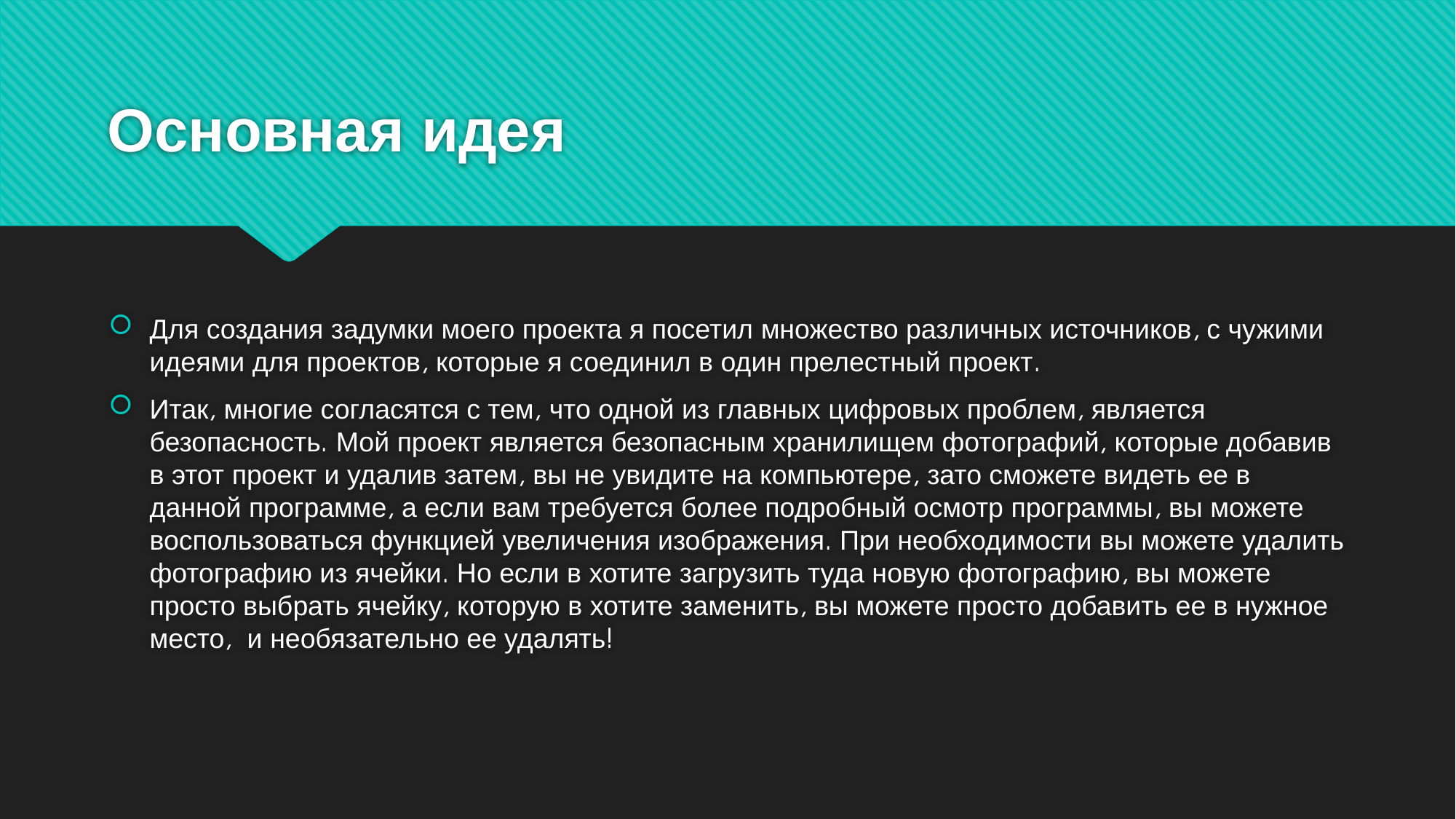

# Основная идея
Для создания задумки моего проекта я посетил множество различных источников, с чужими идеями для проектов, которые я соединил в один прелестный проект.
Итак, многие согласятся с тем, что одной из главных цифровых проблем, является безопасность. Мой проект является безопасным хранилищем фотографий, которые добавив в этот проект и удалив затем, вы не увидите на компьютере, зато сможете видеть ее в данной программе, а если вам требуется более подробный осмотр программы, вы можете воспользоваться функцией увеличения изображения. При необходимости вы можете удалить фотографию из ячейки. Но если в хотите загрузить туда новую фотографию, вы можете просто выбрать ячейку, которую в хотите заменить, вы можете просто добавить ее в нужное место,  и необязательно ее удалять!